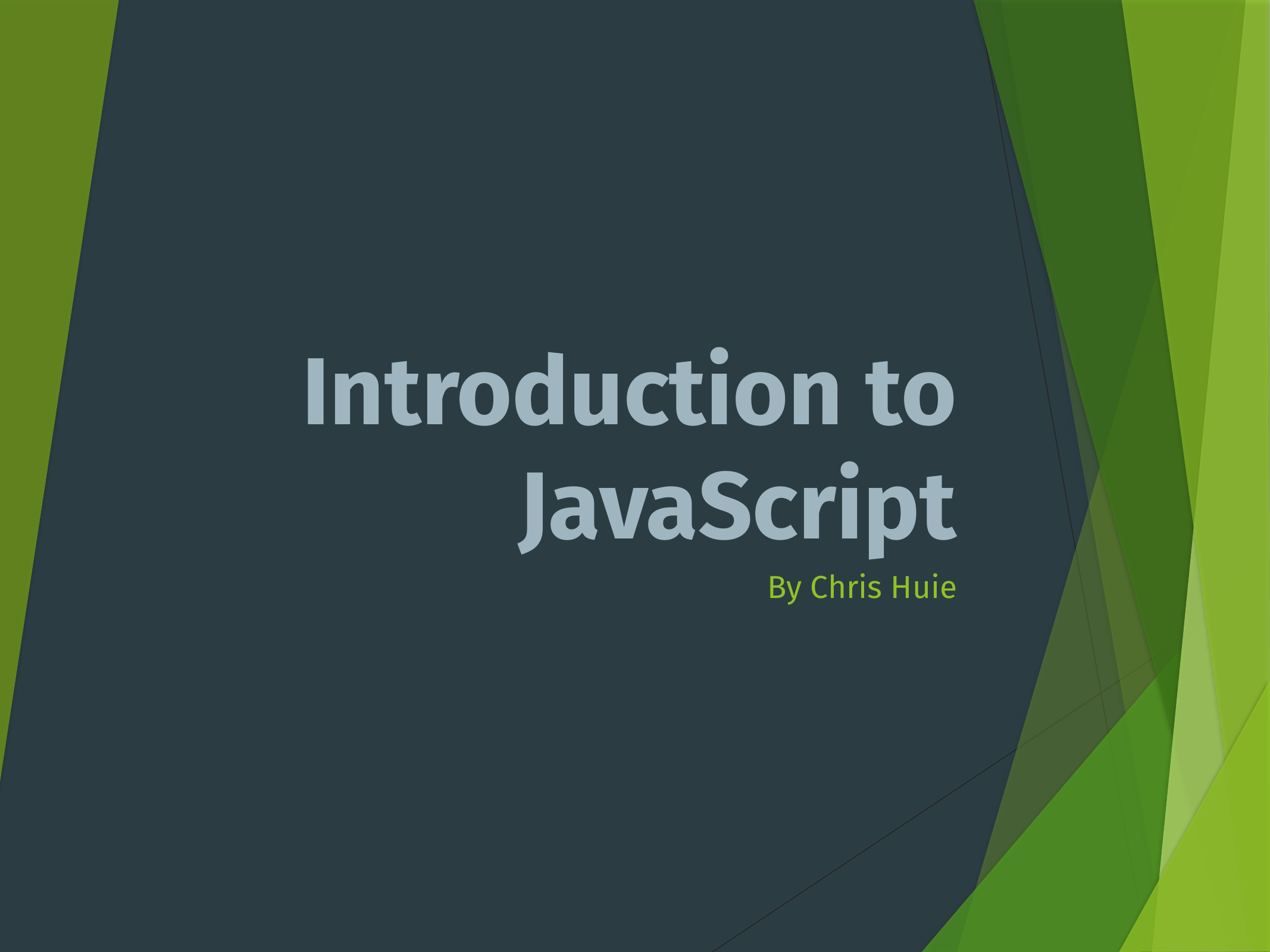

# Introduction to JavaScript
By Chris Huie